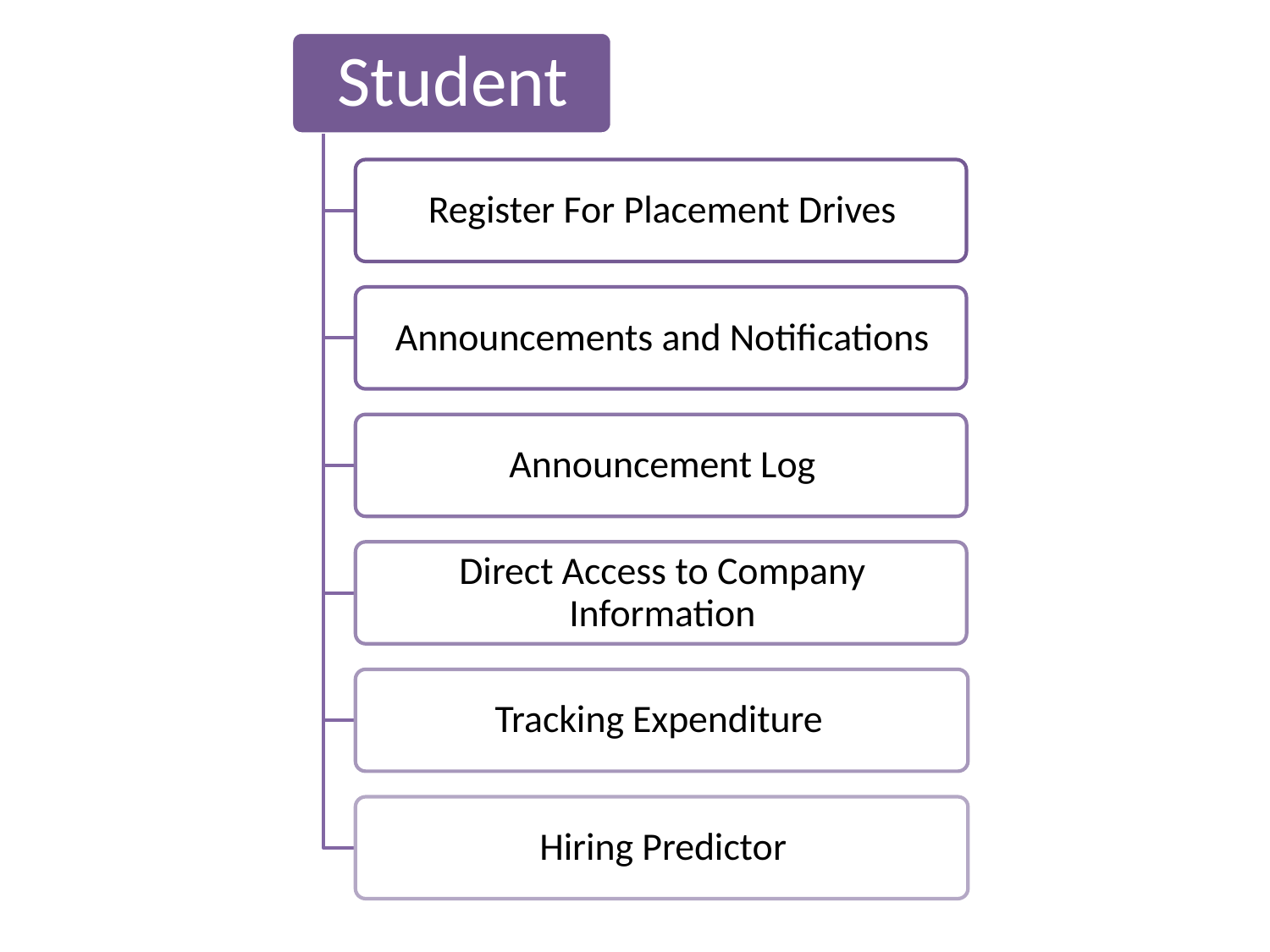

Student
Register For Placement Drives
Announcements and Notifications
Announcement Log
Direct Access to Company Information
Tracking Expenditure
Hiring Predictor